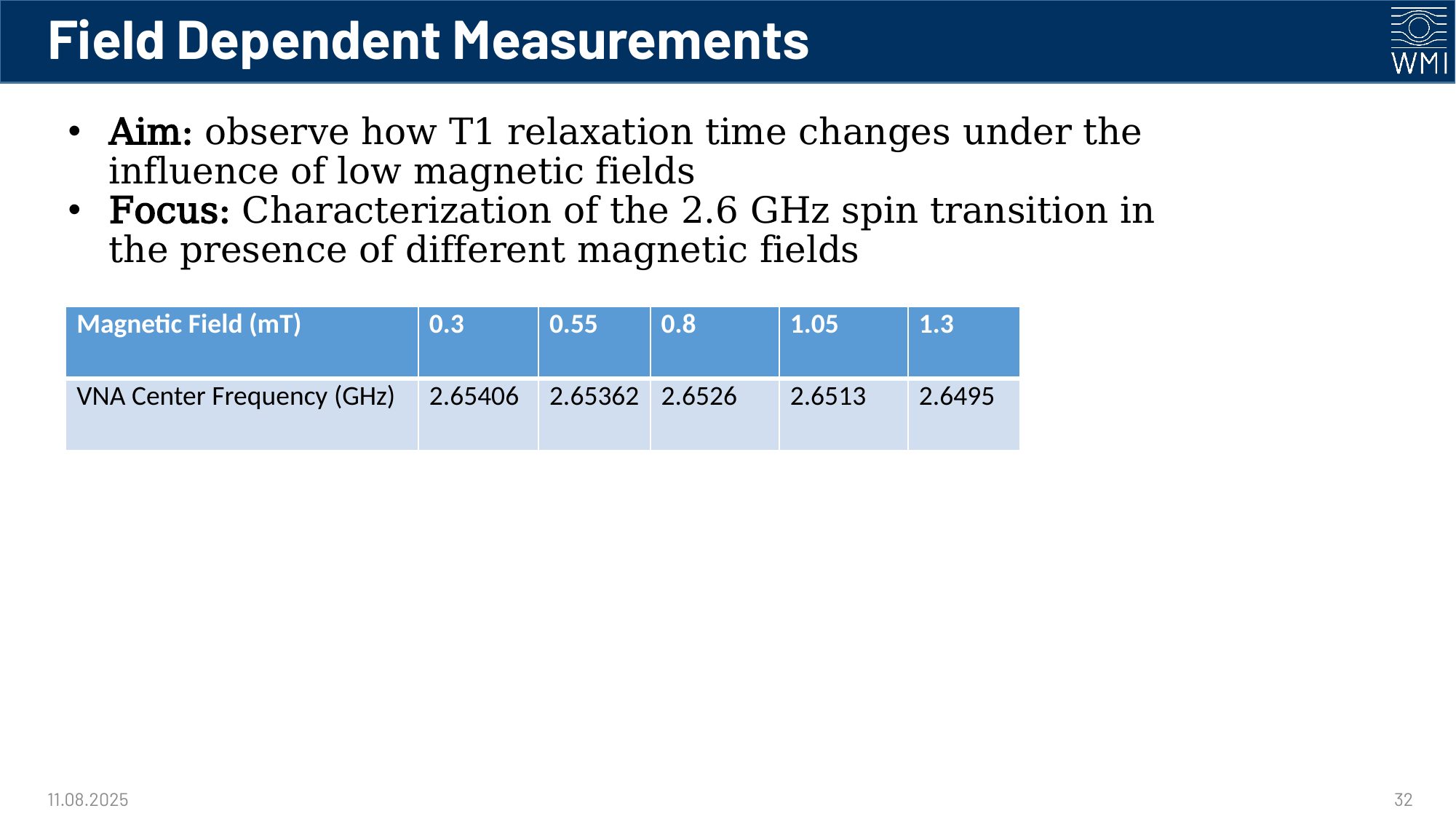

# Field Dependent Measurements
Aim: observe how T1 relaxation time changes under the influence of low magnetic fields
Focus: Characterization of the 2.6 GHz spin transition in the presence of different magnetic fields

| Magnetic Field (mT) | 0.3 | 0.55 | 0.8 | 1.05 | 1.3 |
| --- | --- | --- | --- | --- | --- |
| VNA Center Frequency (GHz) | 2.65406 | 2.65362 | 2.6526 | 2.6513 | 2.6495 |
11.08.2025

32